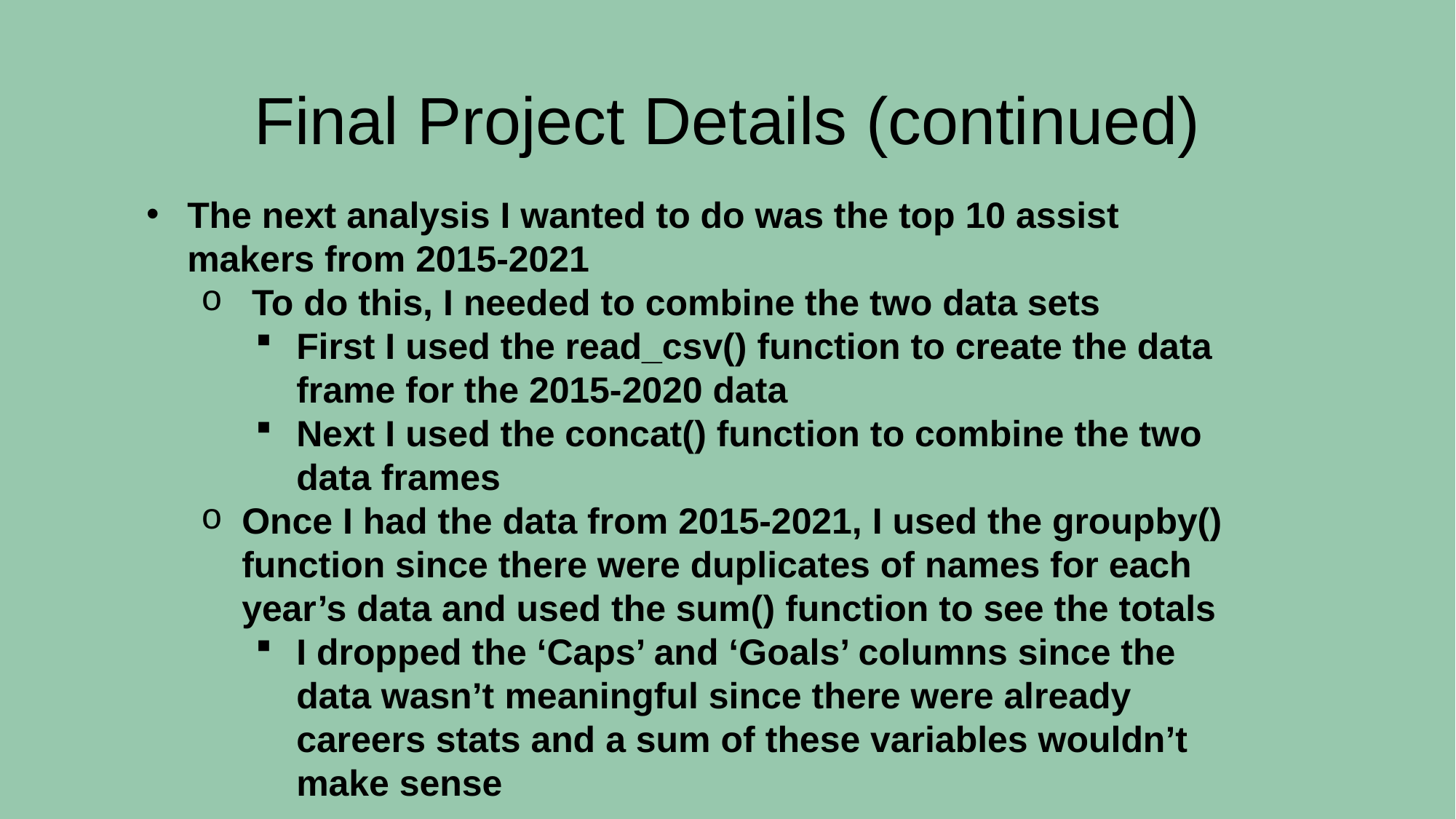

# Final Project Details (continued)
The next analysis I wanted to do was the top 10 assist makers from 2015-2021
 To do this, I needed to combine the two data sets
First I used the read_csv() function to create the data frame for the 2015-2020 data
Next I used the concat() function to combine the two data frames
Once I had the data from 2015-2021, I used the groupby() function since there were duplicates of names for each year’s data and used the sum() function to see the totals
I dropped the ‘Caps’ and ‘Goals’ columns since the data wasn’t meaningful since there were already careers stats and a sum of these variables wouldn’t make sense